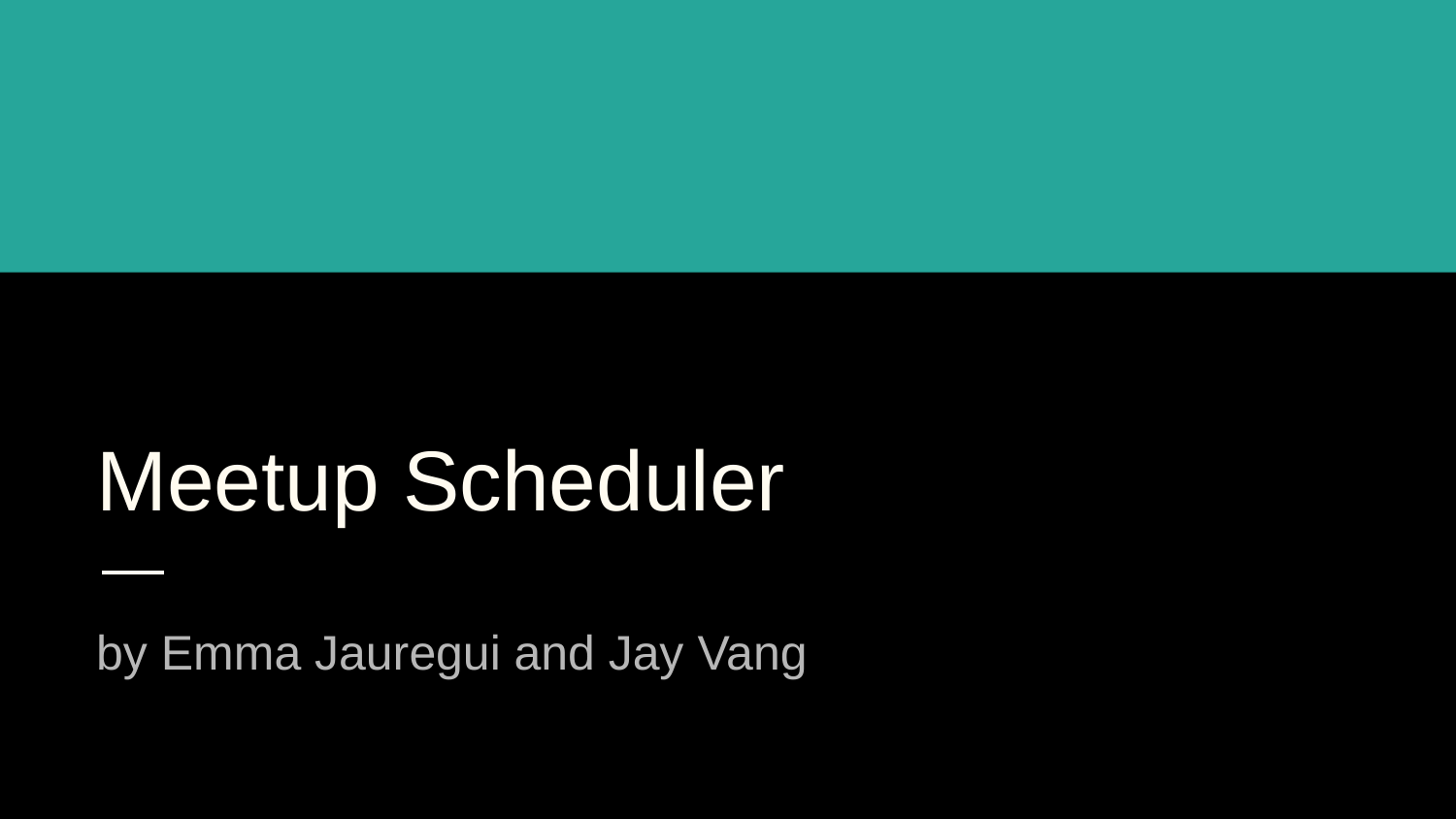

# Meetup Scheduler
by Emma Jauregui and Jay Vang